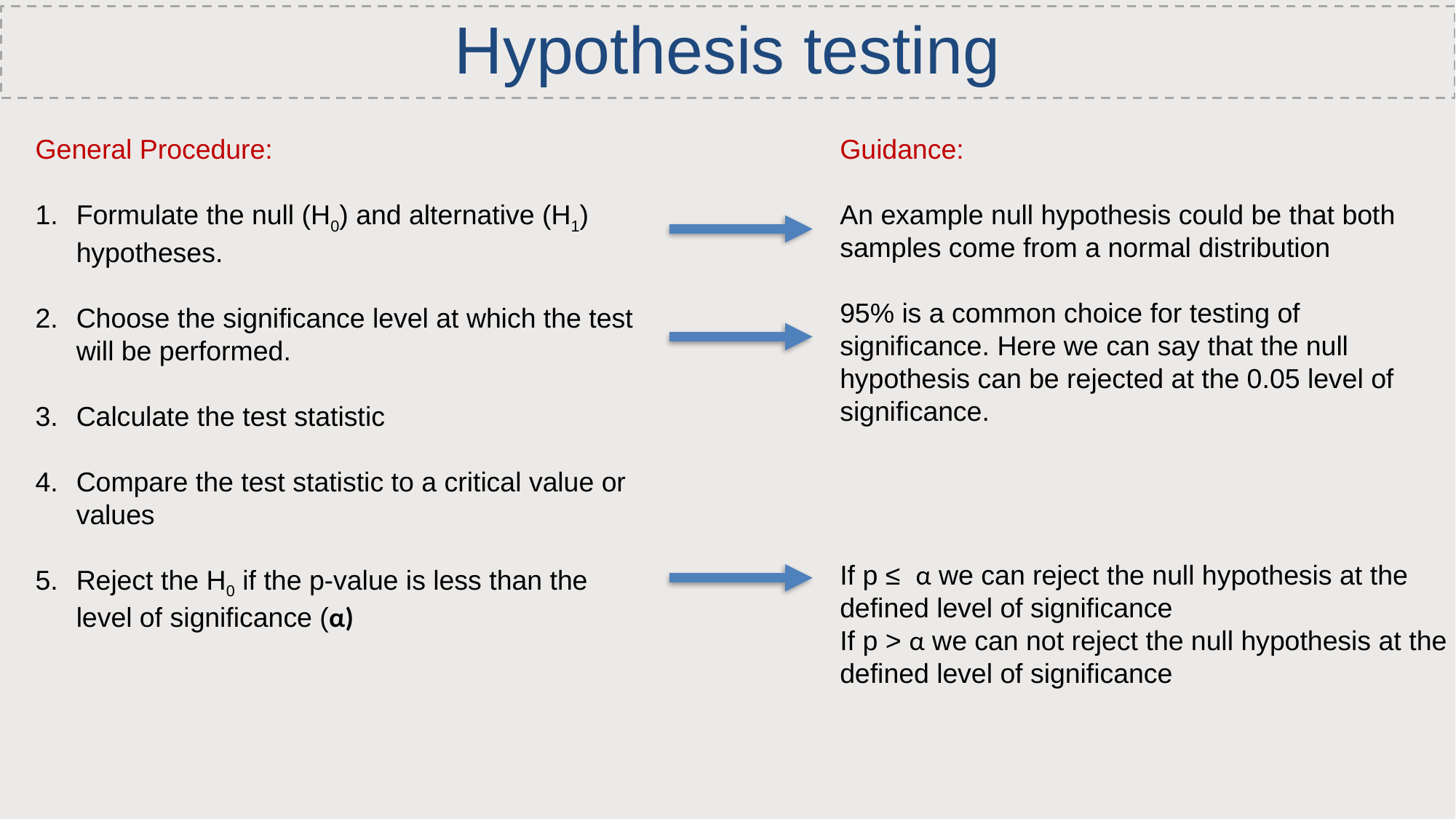

Hypothesis testing
General Procedure:

Formulate the null (H0) and alternative (H1) hypotheses.

Choose the significance level at which the test will be performed.

Calculate the test statistic

Compare the test statistic to a critical value or values

Reject the H0 if the p-value is less than the level of significance (α)

Guidance:

An example null hypothesis could be that both samples come from a normal distribution

95% is a common choice for testing of significance. Here we can say that the null hypothesis can be rejected at the 0.05 level of significance.

If p ≤  α we can reject the null hypothesis at the defined level of significance
If p > α we can not reject the null hypothesis at the defined level of significance